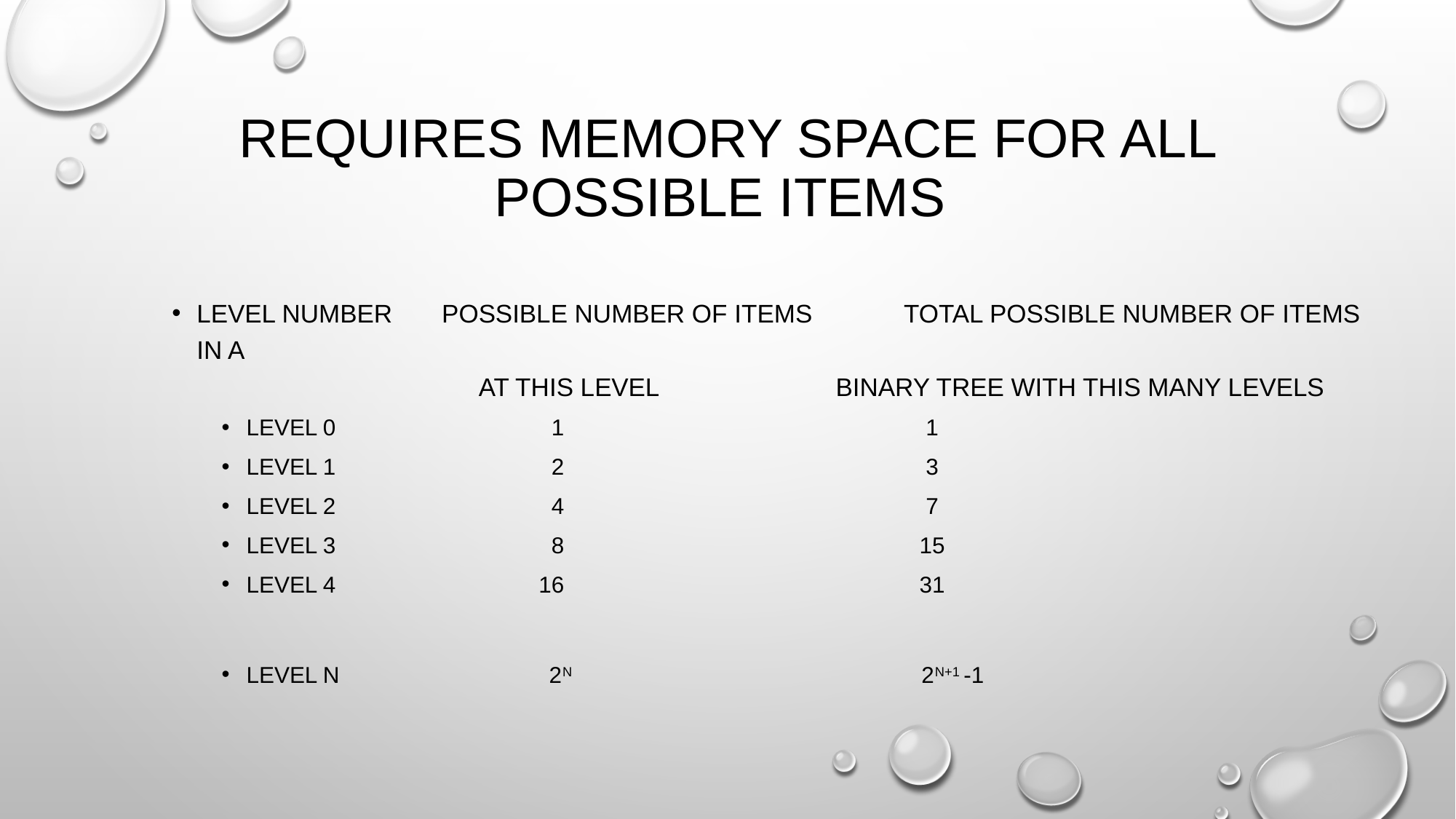

# Requires memory space for all possible items
Level number       possible number of items             total possible number of items in a
                                        at this level                         binary tree with this many levels
Level 0                                  1                                                         1
Level 1                                  2                                                         3
Level 2                                  4                                                         7
Level 3                                  8                                                        15
Level 4                                16                                                        31

Level n                                 2n                                                       2n+1 -1